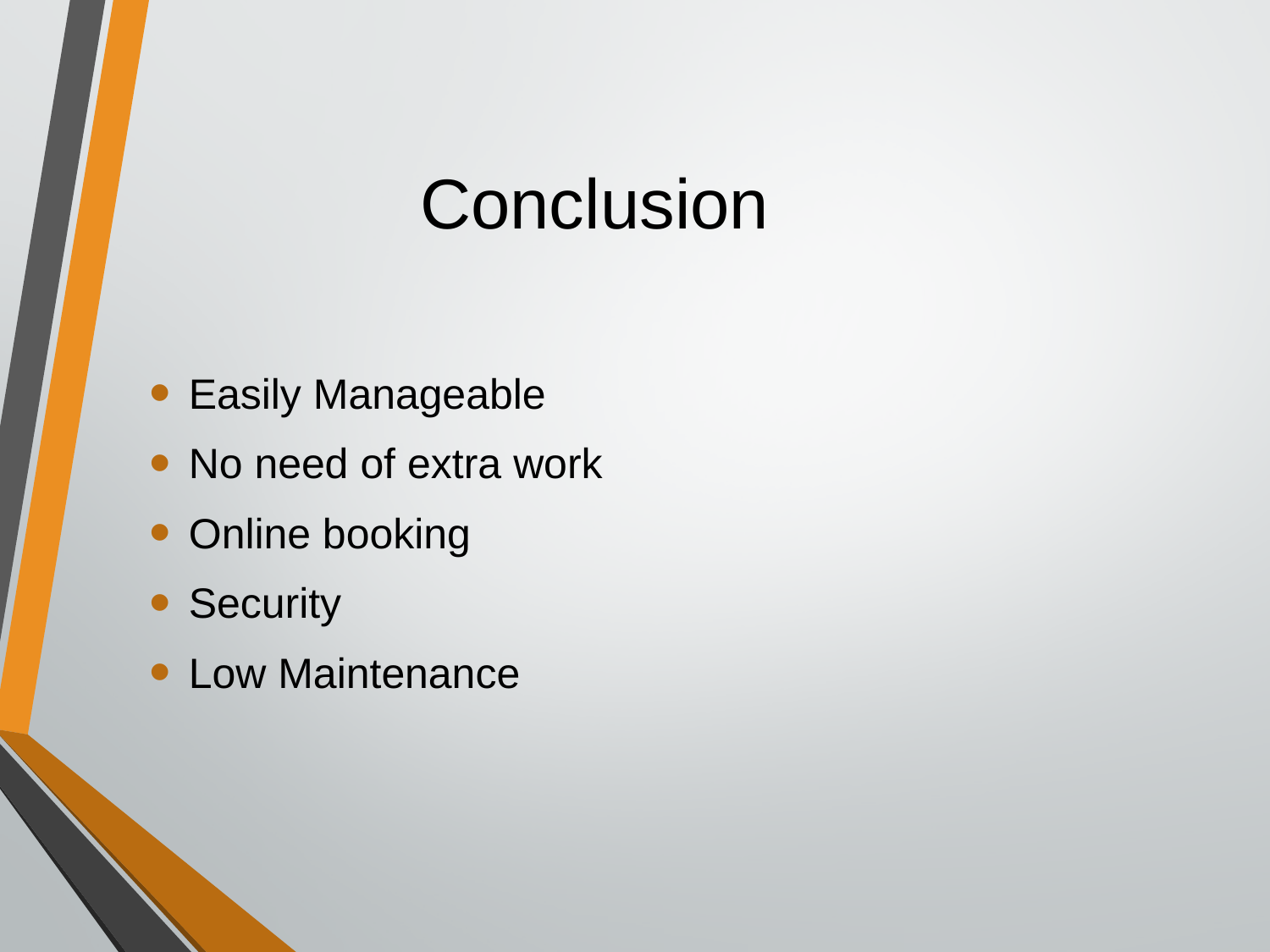

# Conclusion
Easily Manageable
No need of extra work
Online booking
Security
Low Maintenance